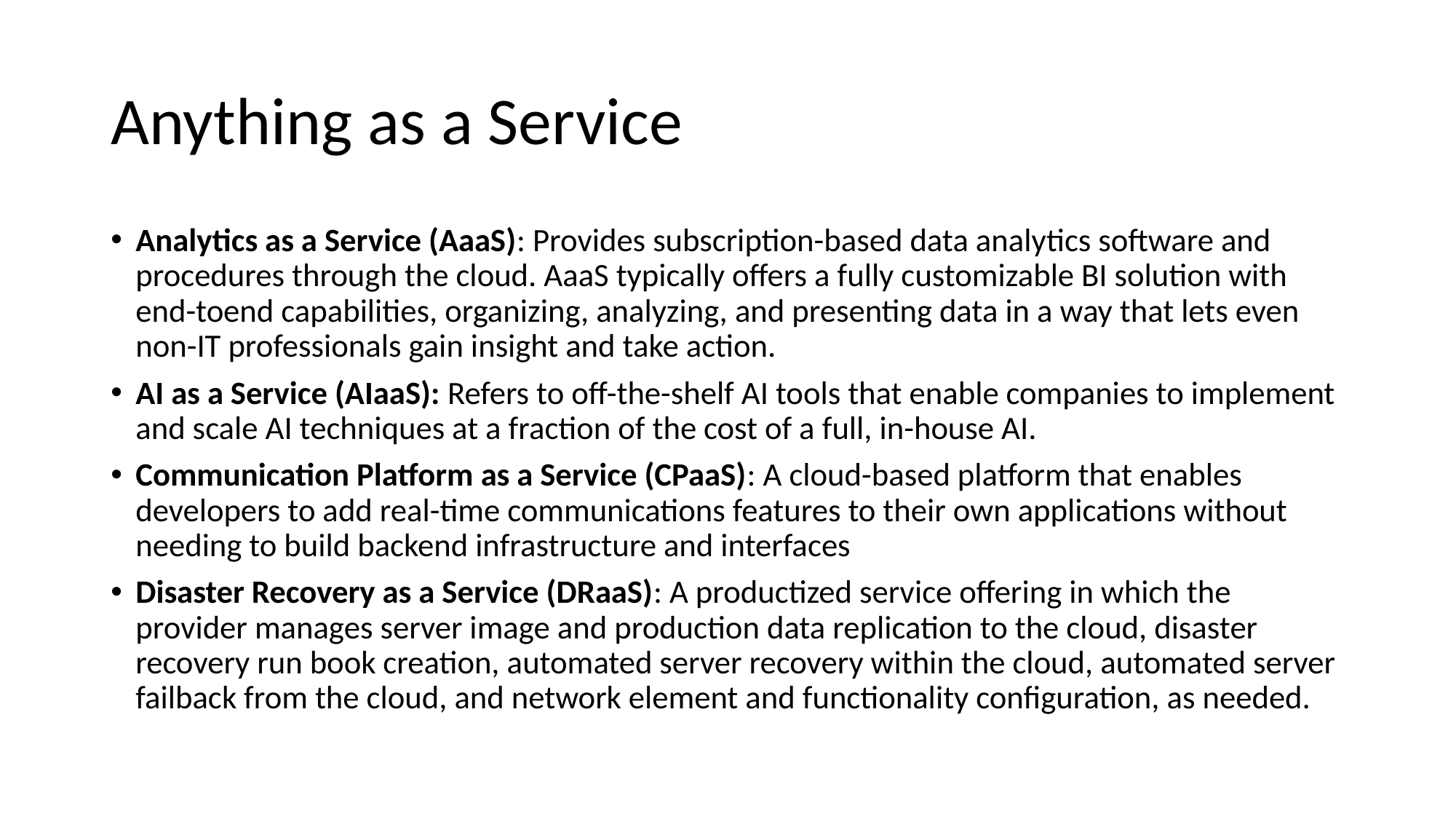

# Anything as a Service
Analytics as a Service (AaaS): Provides subscription-based data analytics software and procedures through the cloud. AaaS typically offers a fully customizable BI solution with end-toend capabilities, organizing, analyzing, and presenting data in a way that lets even non-IT professionals gain insight and take action.
AI as a Service (AIaaS): Refers to off-the-shelf AI tools that enable companies to implement and scale AI techniques at a fraction of the cost of a full, in-house AI.
Communication Platform as a Service (CPaaS): A cloud-based platform that enables developers to add real-time communications features to their own applications without needing to build backend infrastructure and interfaces
Disaster Recovery as a Service (DRaaS): A productized service offering in which the provider manages server image and production data replication to the cloud, disaster recovery run book creation, automated server recovery within the cloud, automated server failback from the cloud, and network element and functionality configuration, as needed.